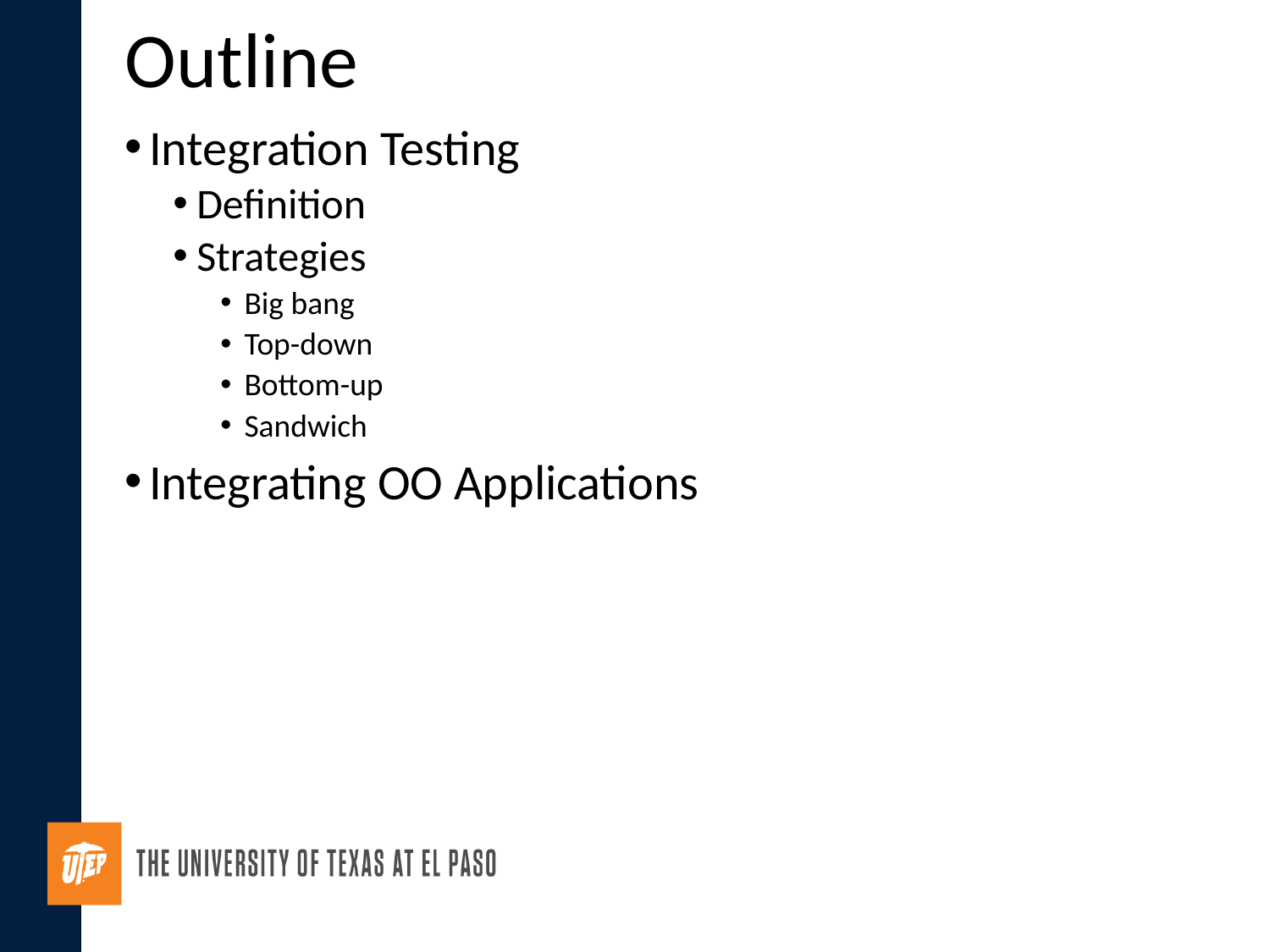

# Outline
Integration Testing
Definition
Strategies
Big bang
Top-down
Bottom-up
Sandwich
Integrating OO Applications